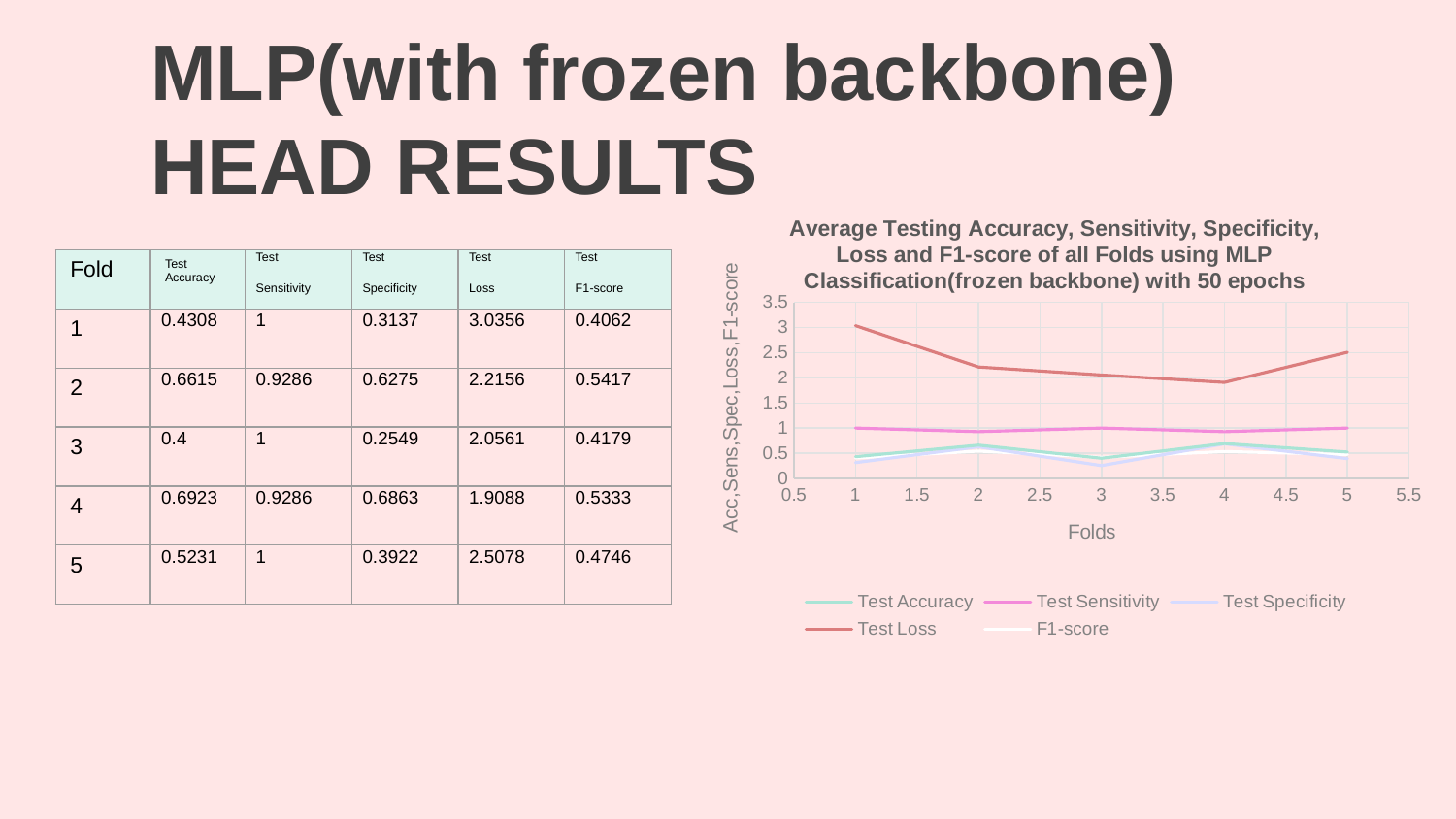

# MLP(with frozen backbone) HEAD RESULTS

### Chart: Average Testing Accuracy, Sensitivity, Specificity, Loss and F1-score of all Folds using MLP Classification(frozen backbone) with 50 epochs

| Category |  |  |  |  |  |
|---|---|---|---|---|---|
| Fold | Test Accuracy | Test Sensitivity | Test Specificity | Test Loss | Test F1-score |
| --- | --- | --- | --- | --- | --- |
| 1 | 0.4308 | 1 | 0.3137 | 3.0356 | 0.4062 |
| 2 | 0.6615 | 0.9286 | 0.6275 | 2.2156 | 0.5417 |
| 3 | 0.4 | 1 | 0.2549 | 2.0561 | 0.4179 |
| 4 | 0.6923 | 0.9286 | 0.6863 | 1.9088 | 0.5333 |
| 5 | 0.5231 | 1 | 0.3922 | 2.5078 | 0.4746 |